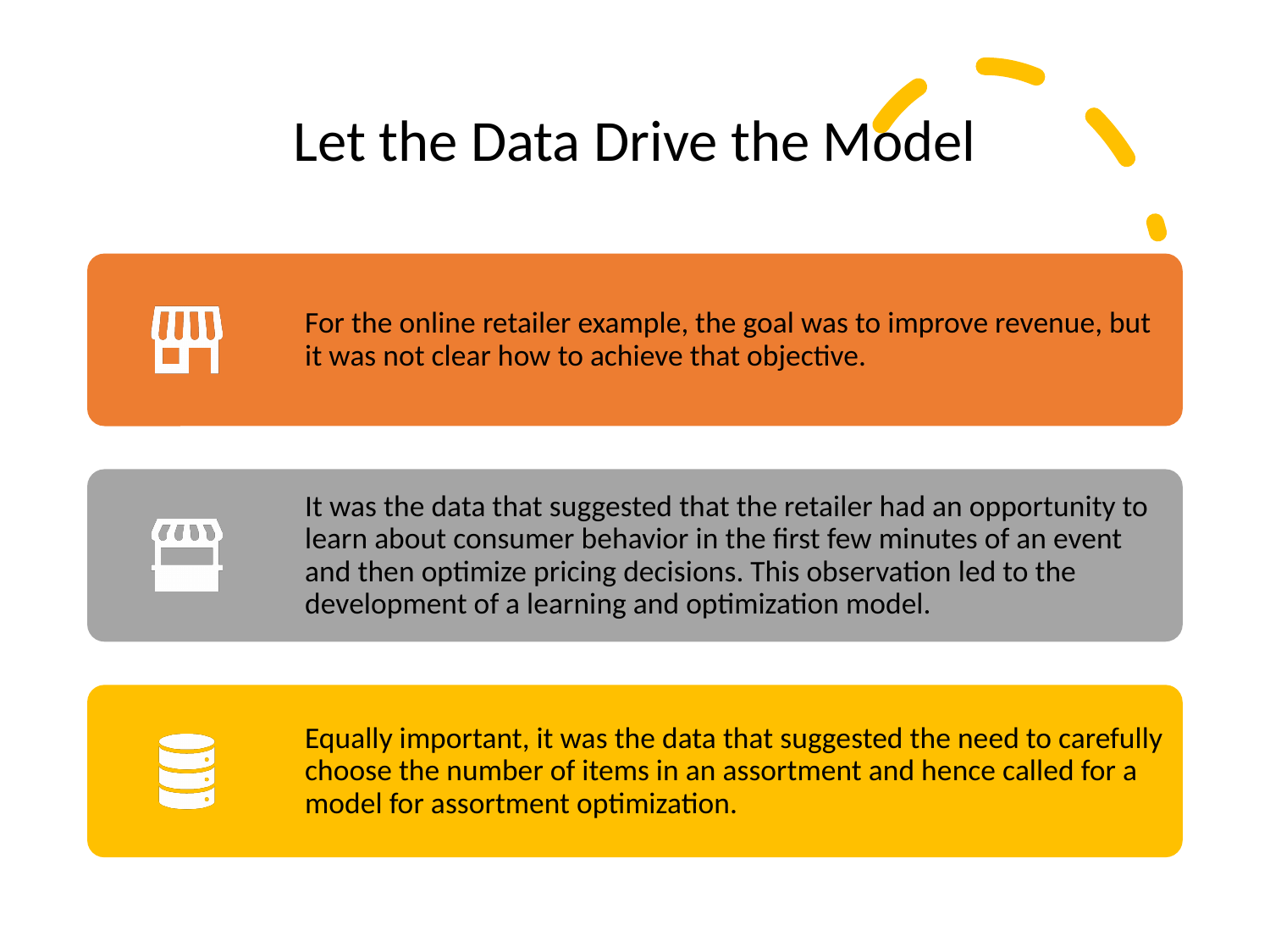

# Let the Data Drive the Model

For the online retailer example, the goal was to improve revenue, but it was not clear how to achieve that objective.
It was the data that suggested that the retailer had an opportunity to learn about consumer behavior in the first few minutes of an event and then optimize pricing decisions. This observation led to the development of a learning and optimization model.
Equally important, it was the data that suggested the need to carefully choose the number of items in an assortment and hence called for a model for assortment optimization.